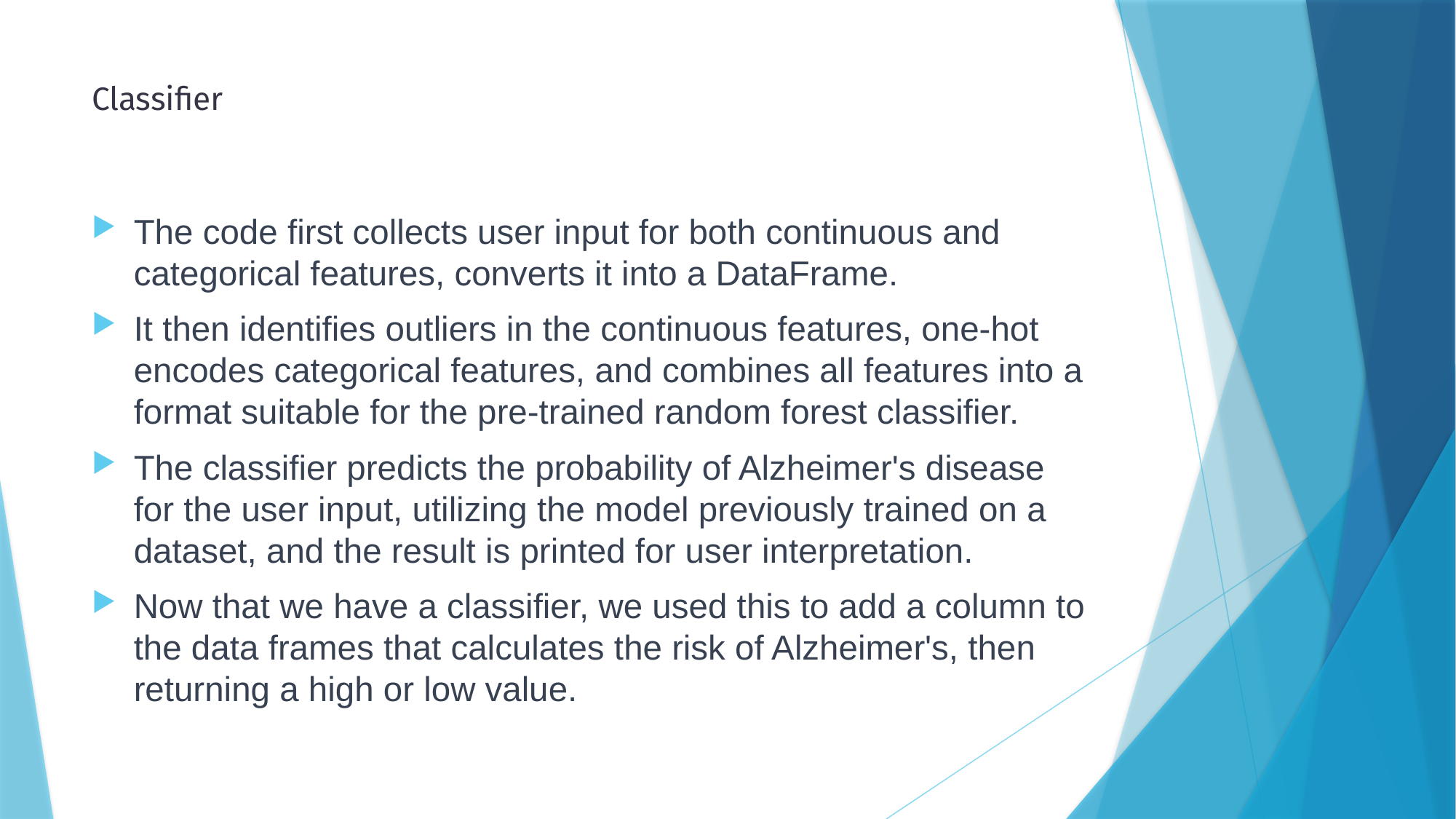

# Classifier

The code first collects user input for both continuous and categorical features, converts it into a DataFrame.
It then identifies outliers in the continuous features, one-hot encodes categorical features, and combines all features into a format suitable for the pre-trained random forest classifier.
The classifier predicts the probability of Alzheimer's disease for the user input, utilizing the model previously trained on a dataset, and the result is printed for user interpretation.
Now that we have a classifier, we used this to add a column to the data frames that calculates the risk of Alzheimer's, then returning a high or low value.